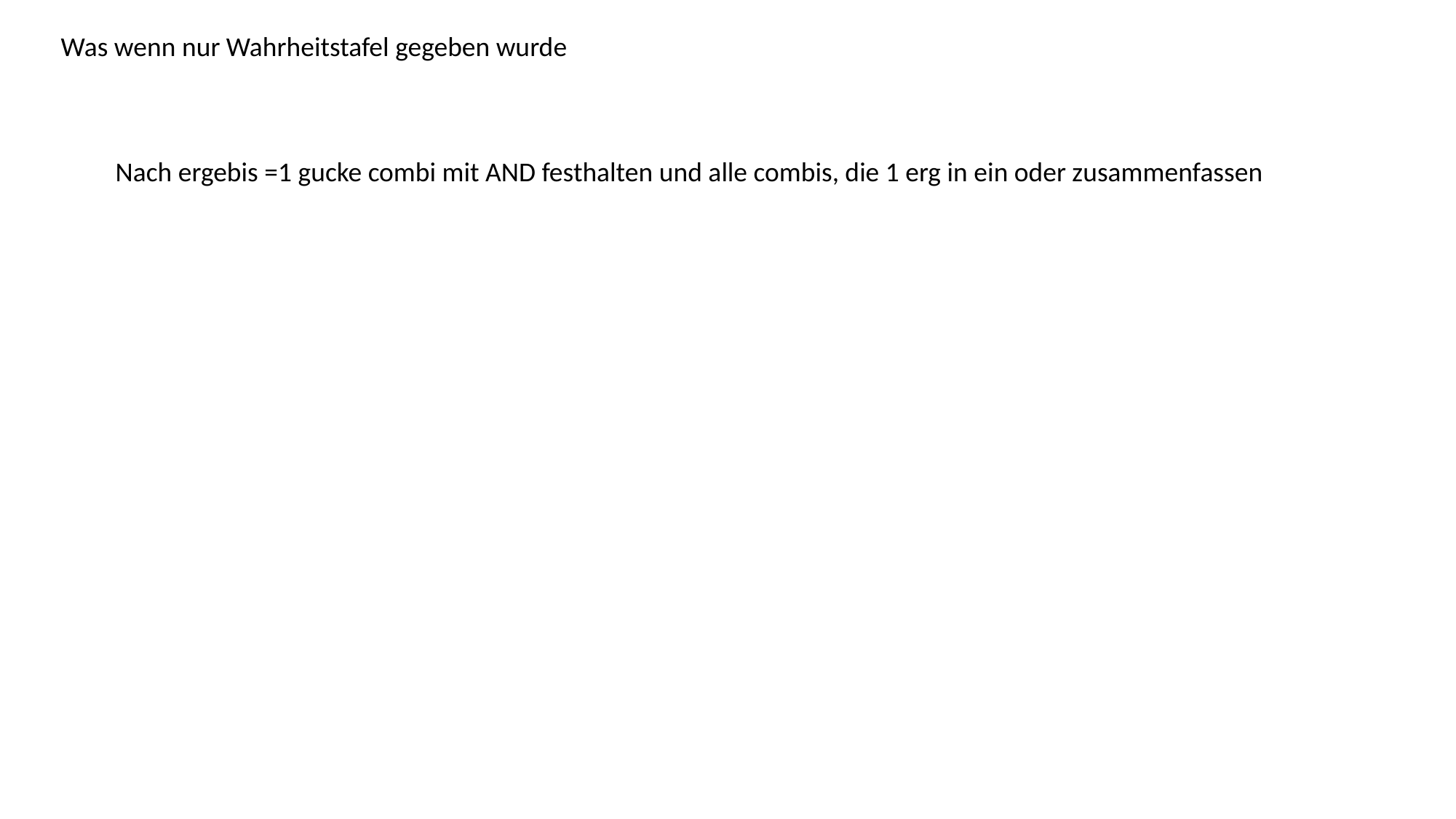

Was wenn nur Wahrheitstafel gegeben wurde
Nach ergebis =1 gucke combi mit AND festhalten und alle combis, die 1 erg in ein oder zusammenfassen